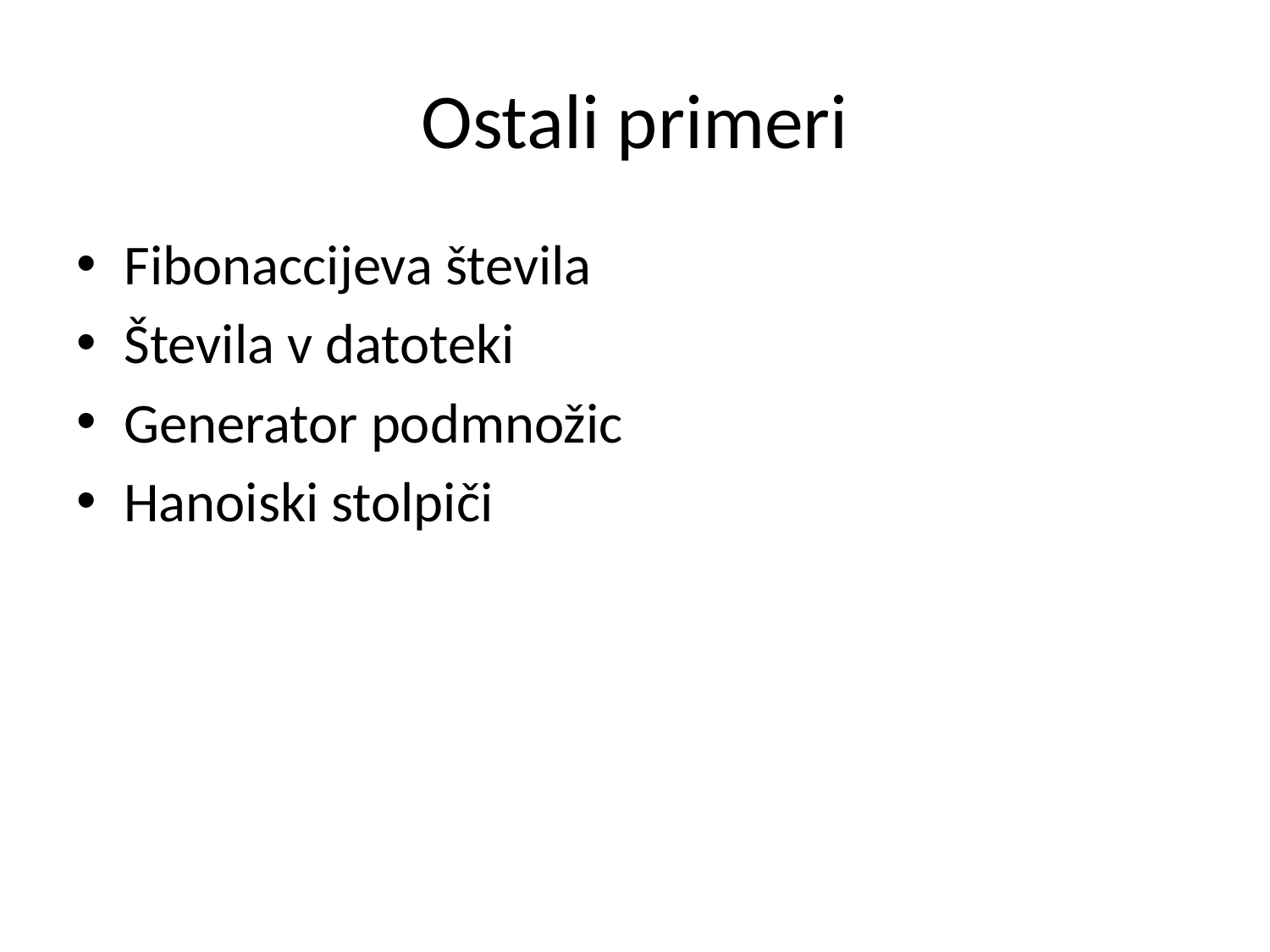

# Ostali primeri
Fibonaccijeva števila
Števila v datoteki
Generator podmnožic
Hanoiski stolpiči